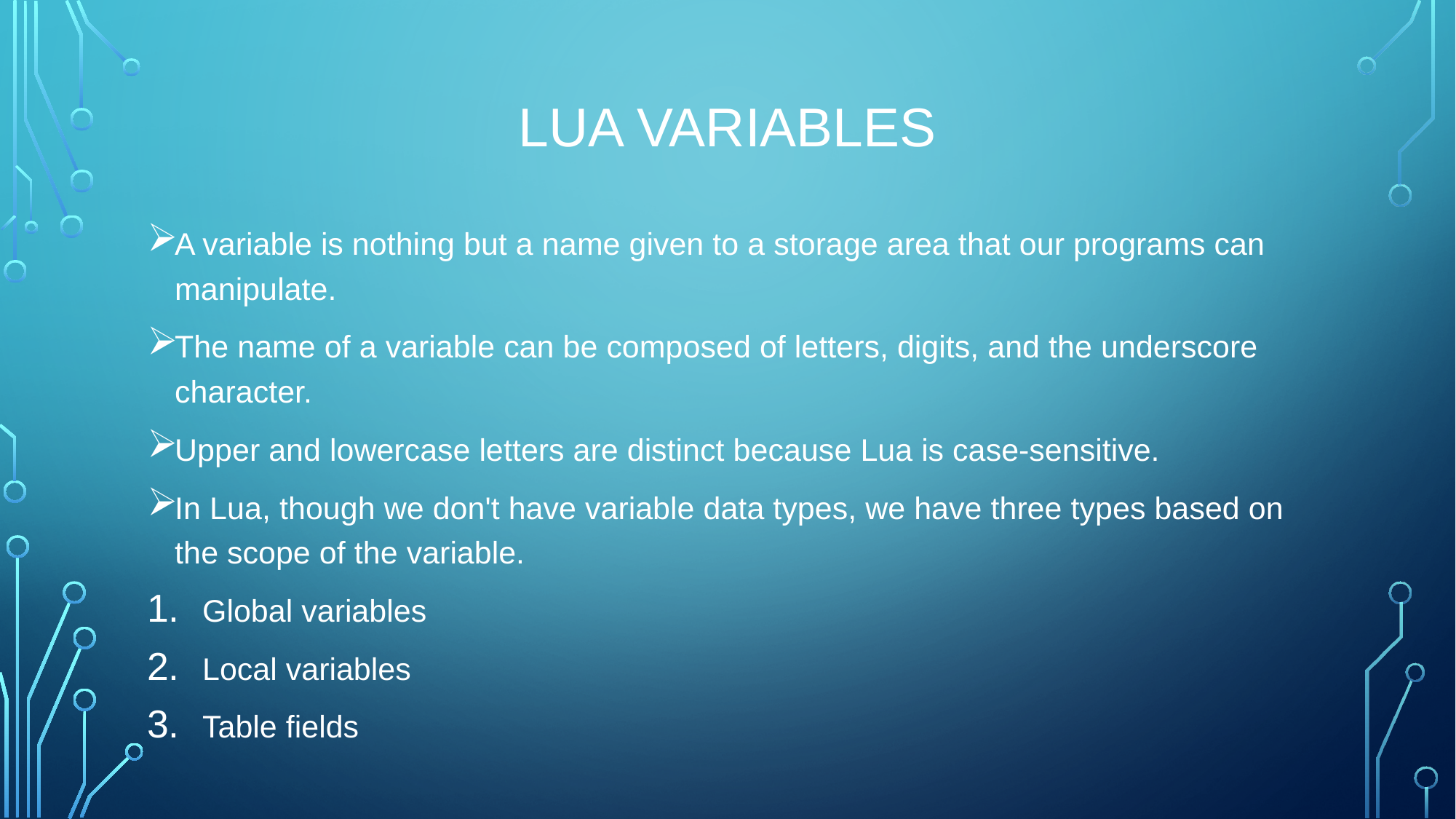

# LUA VARIABLES
A variable is nothing but a name given to a storage area that our programs can manipulate.
The name of a variable can be composed of letters, digits, and the underscore character.
Upper and lowercase letters are distinct because Lua is case-sensitive.
In Lua, though we don't have variable data types, we have three types based on the scope of the variable.
Global variables
Local variables
Table fields